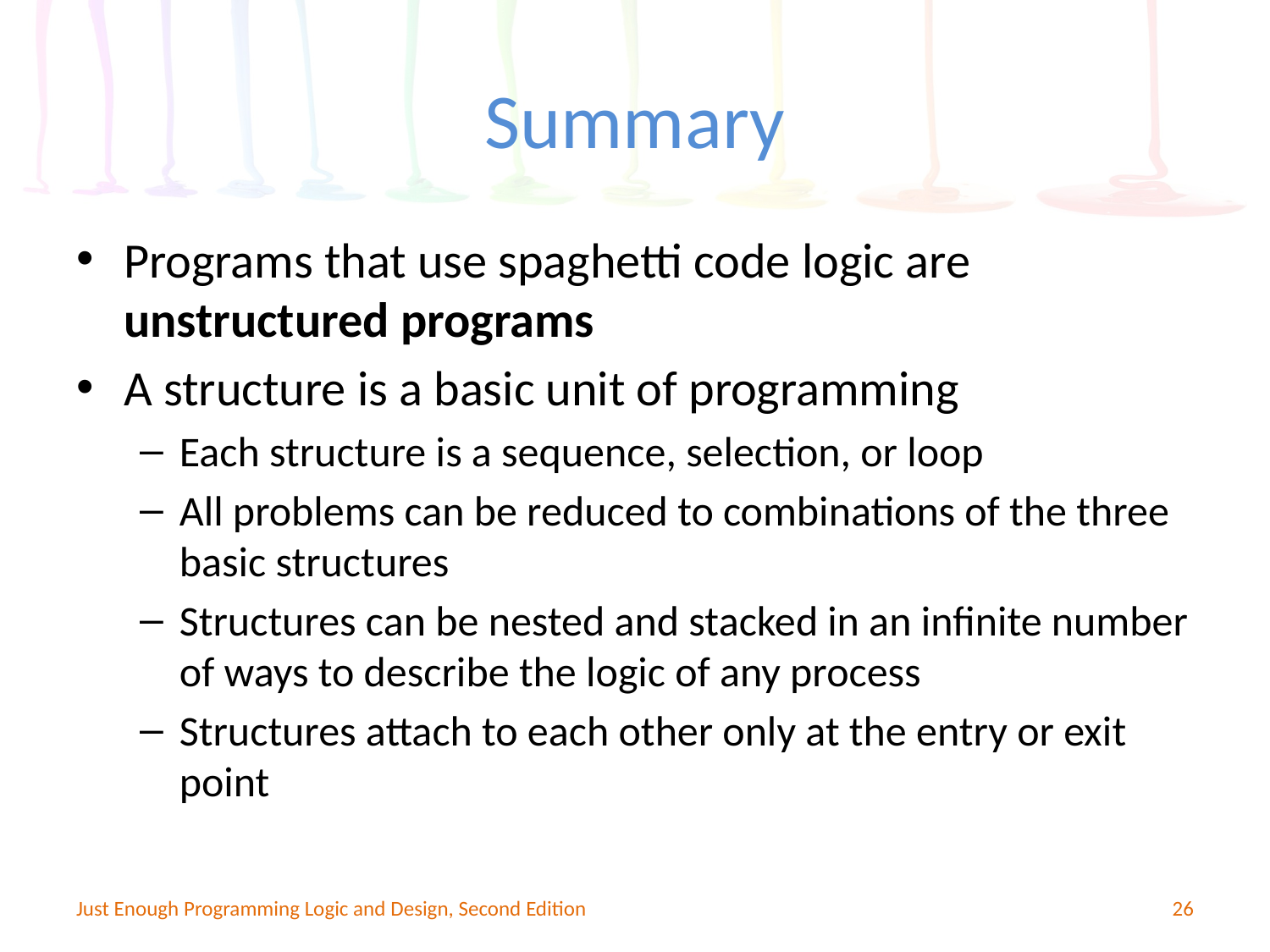

# Summary
Programs that use spaghetti code logic are unstructured programs
A structure is a basic unit of programming
Each structure is a sequence, selection, or loop
All problems can be reduced to combinations of the three basic structures
Structures can be nested and stacked in an infinite number of ways to describe the logic of any process
Structures attach to each other only at the entry or exit point
Just Enough Programming Logic and Design, Second Edition
26